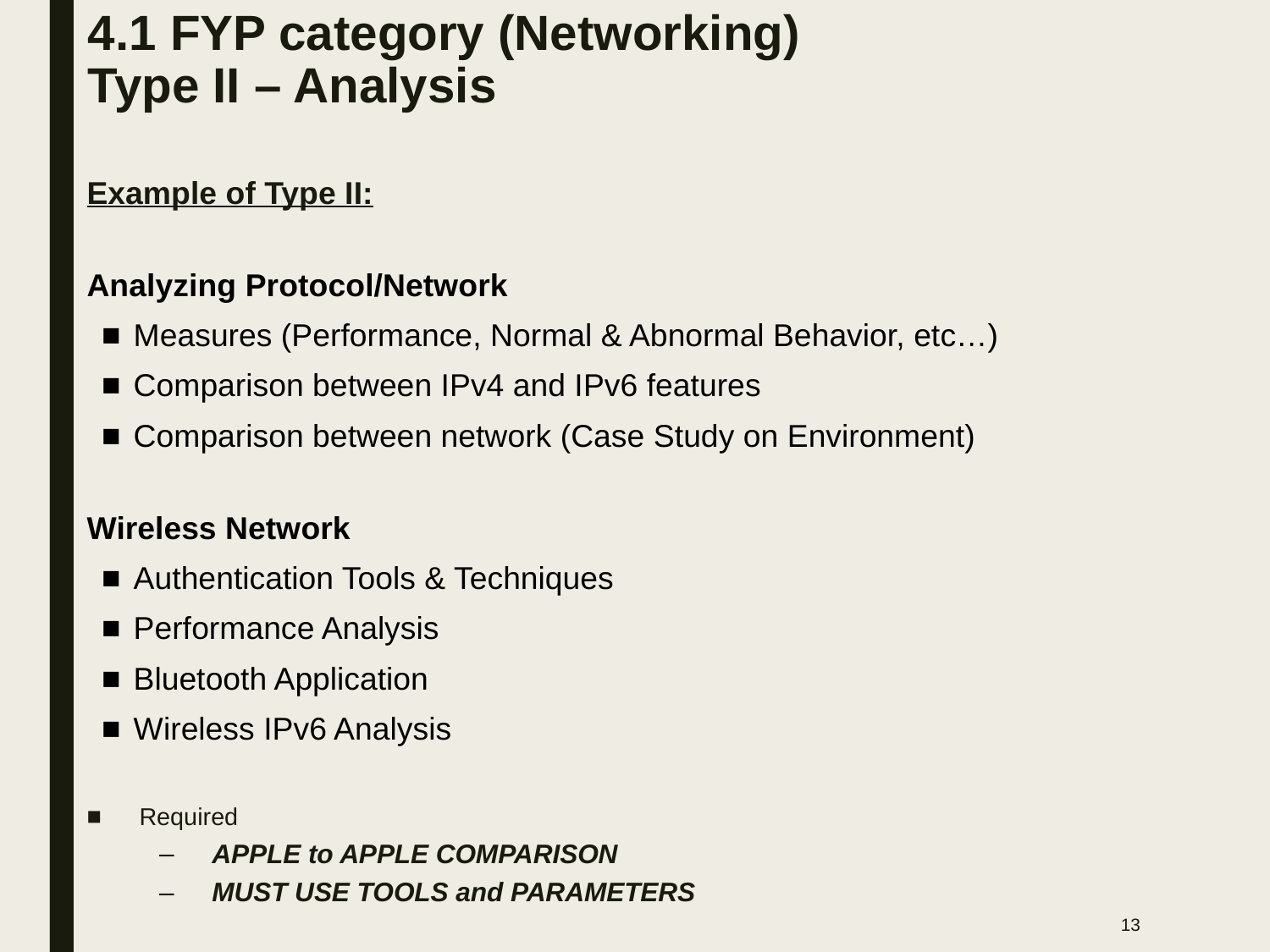

# 4.1 FYP category (Networking) Type II – Analysis
Example of Type II:

Analyzing Protocol/Network
Measures (Performance, Normal & Abnormal Behavior, etc…)
Comparison between IPv4 and IPv6 features
Comparison between network (Case Study on Environment)

Wireless Network
Authentication Tools & Techniques
Performance Analysis
Bluetooth Application
Wireless IPv6 Analysis

Required
APPLE to APPLE COMPARISON
MUST USE TOOLS and PARAMETERS
13